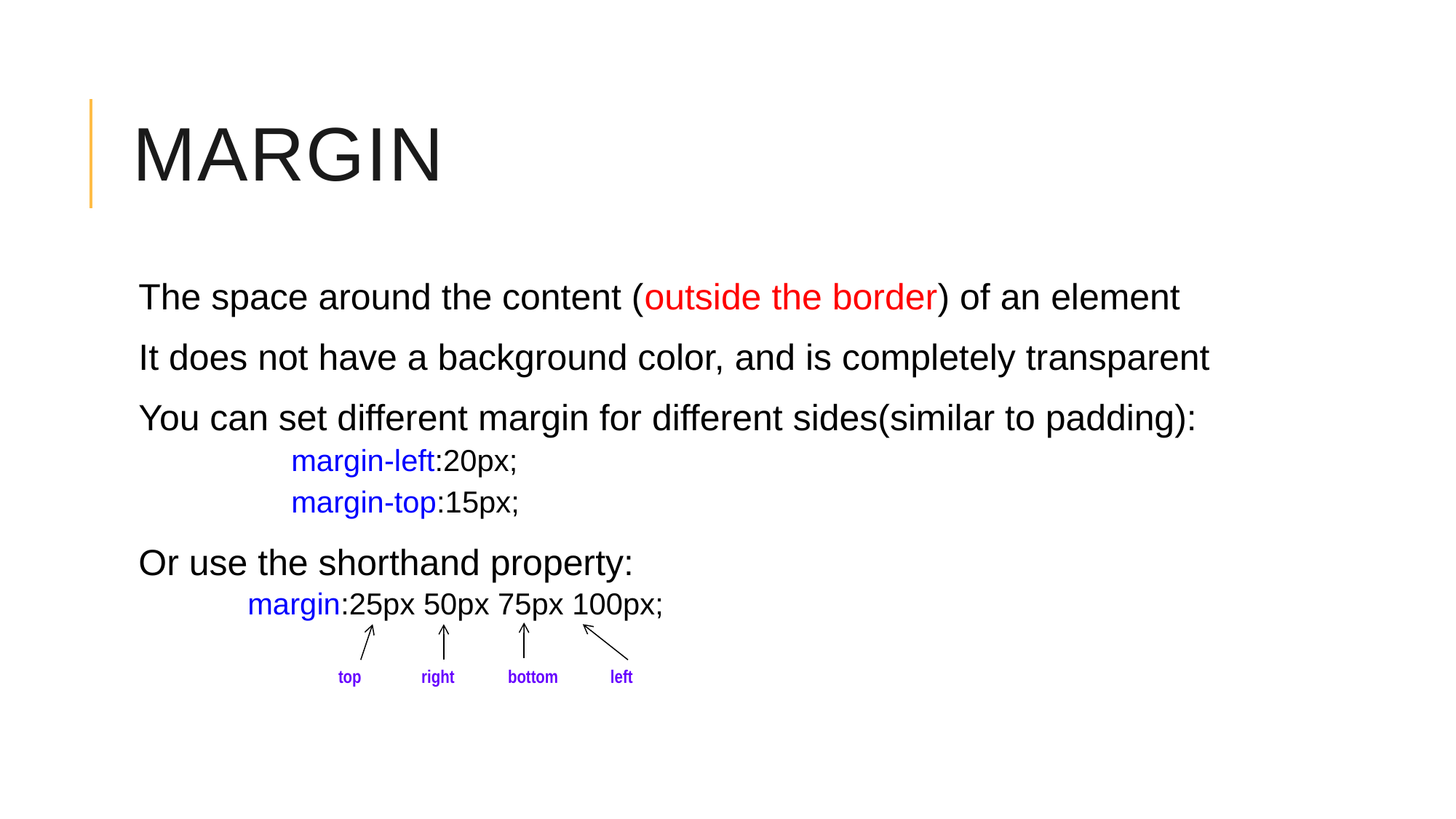

# Margin
The space around the content (outside the border) of an element
It does not have a background color, and is completely transparent
You can set different margin for different sides(similar to padding):
	margin-left:20px;
	margin-top:15px;
Or use the shorthand property:
	margin:25px 50px 75px 100px;

top
right
bottom
left